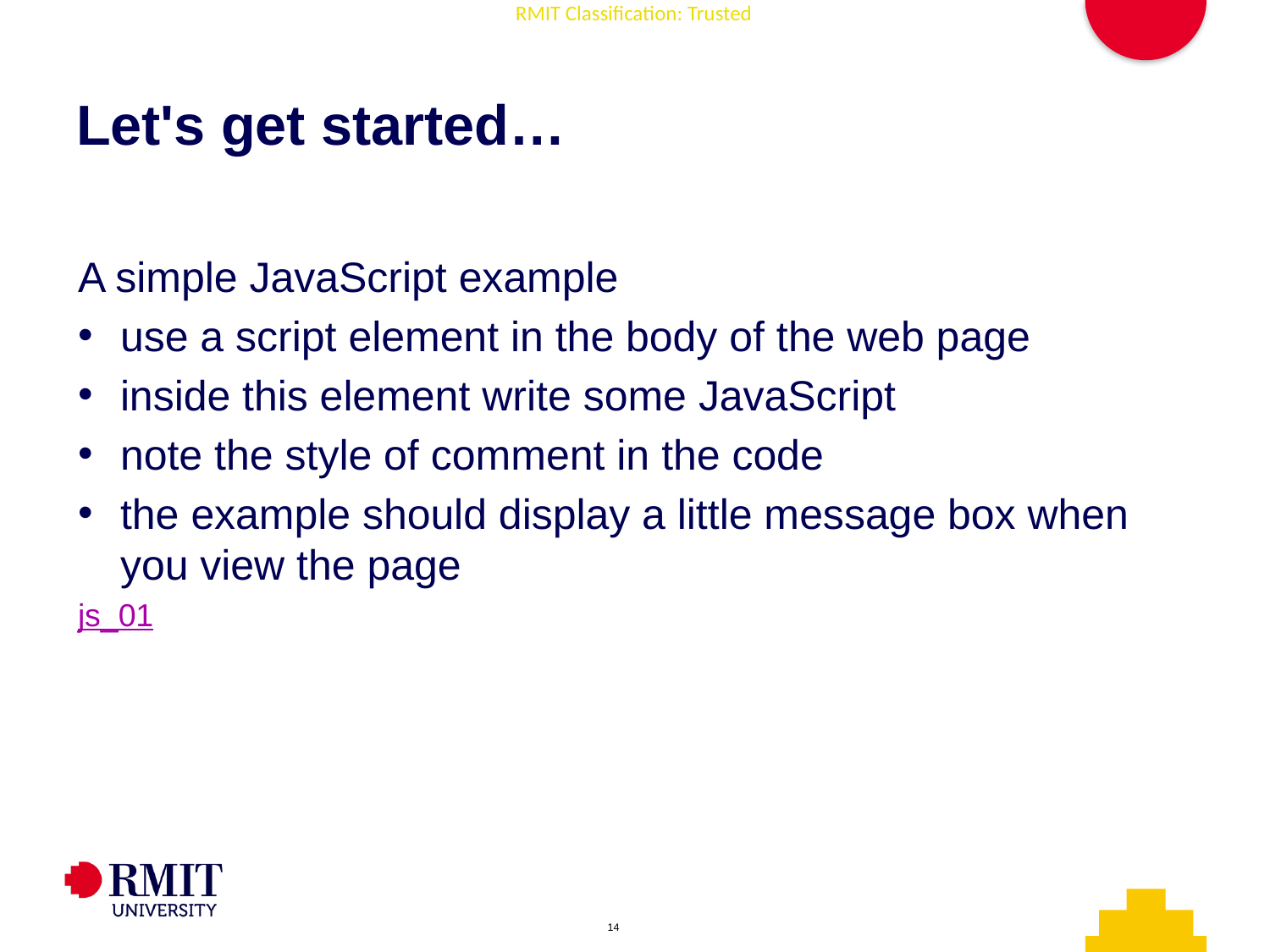

# Let's get started…
A simple JavaScript example
use a script element in the body of the web page
inside this element write some JavaScript
note the style of comment in the code
the example should display a little message box when you view the page
js_01
AD006 Associate Degree in IT